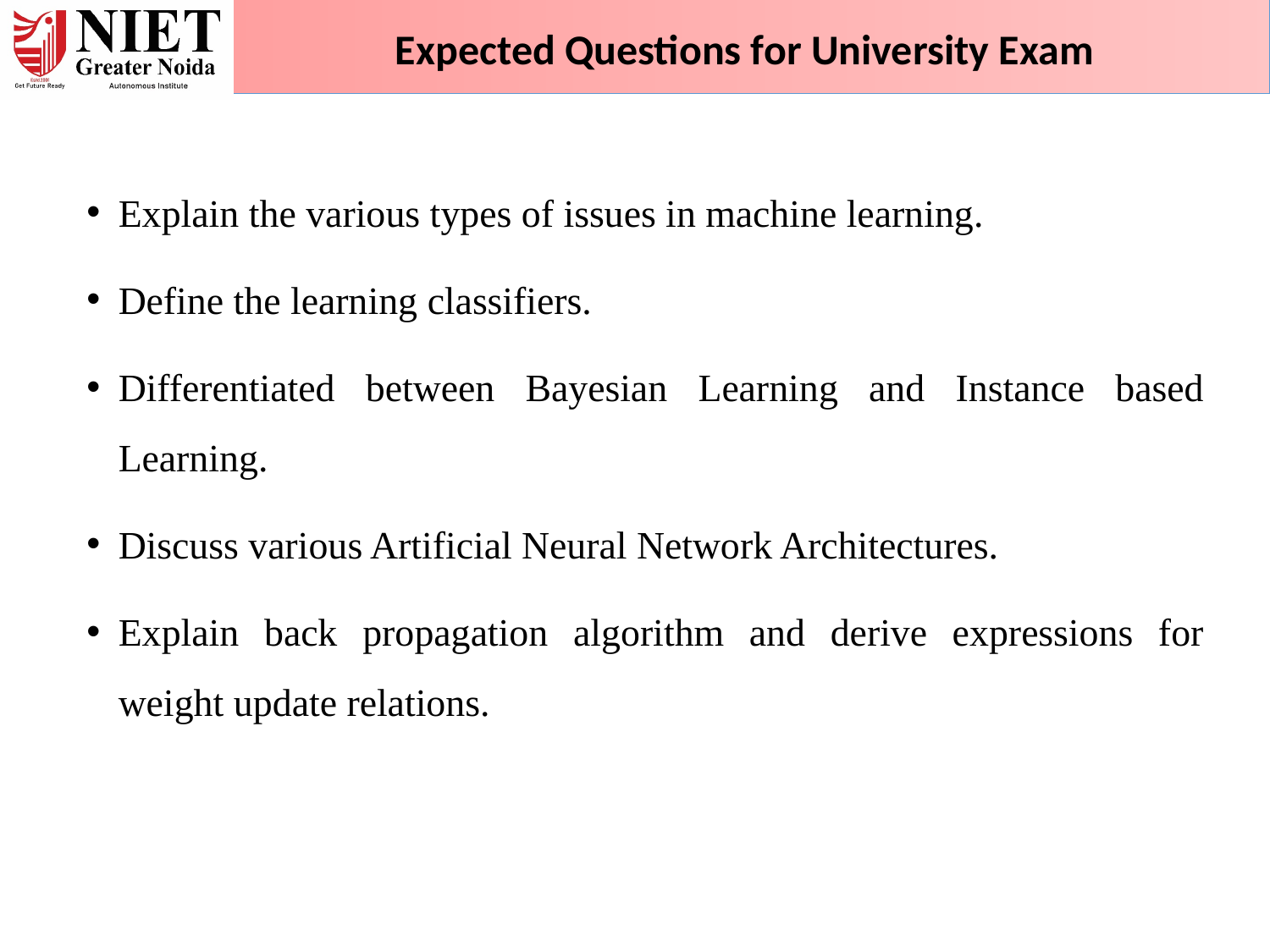

Expected Questions for University Exam
Explain the various types of issues in machine learning.
Define the learning classifiers.
Differentiated between Bayesian Learning and Instance based Learning.
Discuss various Artificial Neural Network Architectures.
Explain back propagation algorithm and derive expressions for weight update relations.